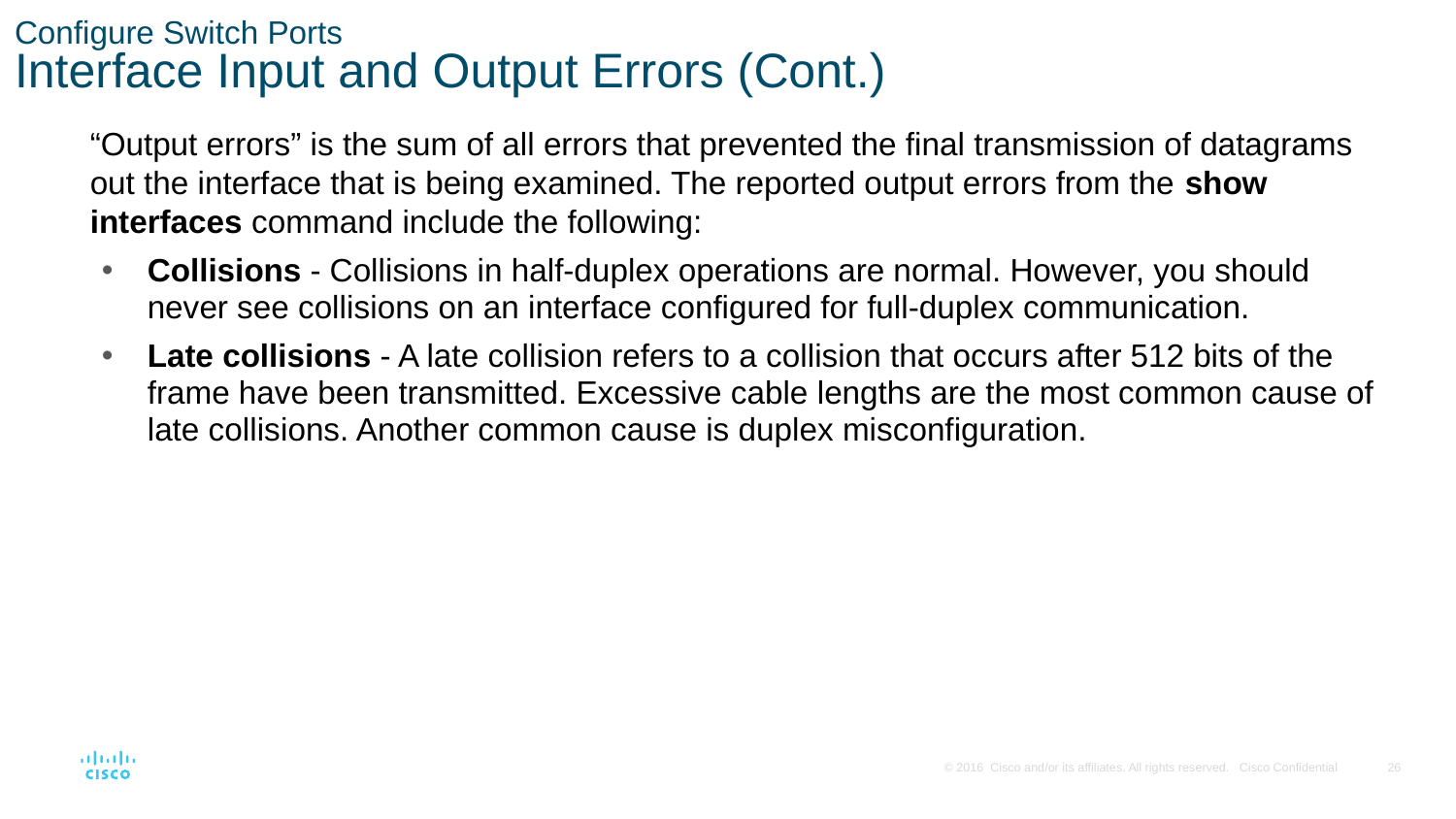

# Configure Switch Ports Interface Input and Output Errors (Cont.)
“Output errors” is the sum of all errors that prevented the final transmission of datagrams out the interface that is being examined. The reported output errors from the show interfaces command include the following:
Collisions - Collisions in half-duplex operations are normal. However, you should never see collisions on an interface configured for full-duplex communication.
Late collisions - A late collision refers to a collision that occurs after 512 bits of the frame have been transmitted. Excessive cable lengths are the most common cause of late collisions. Another common cause is duplex misconfiguration.